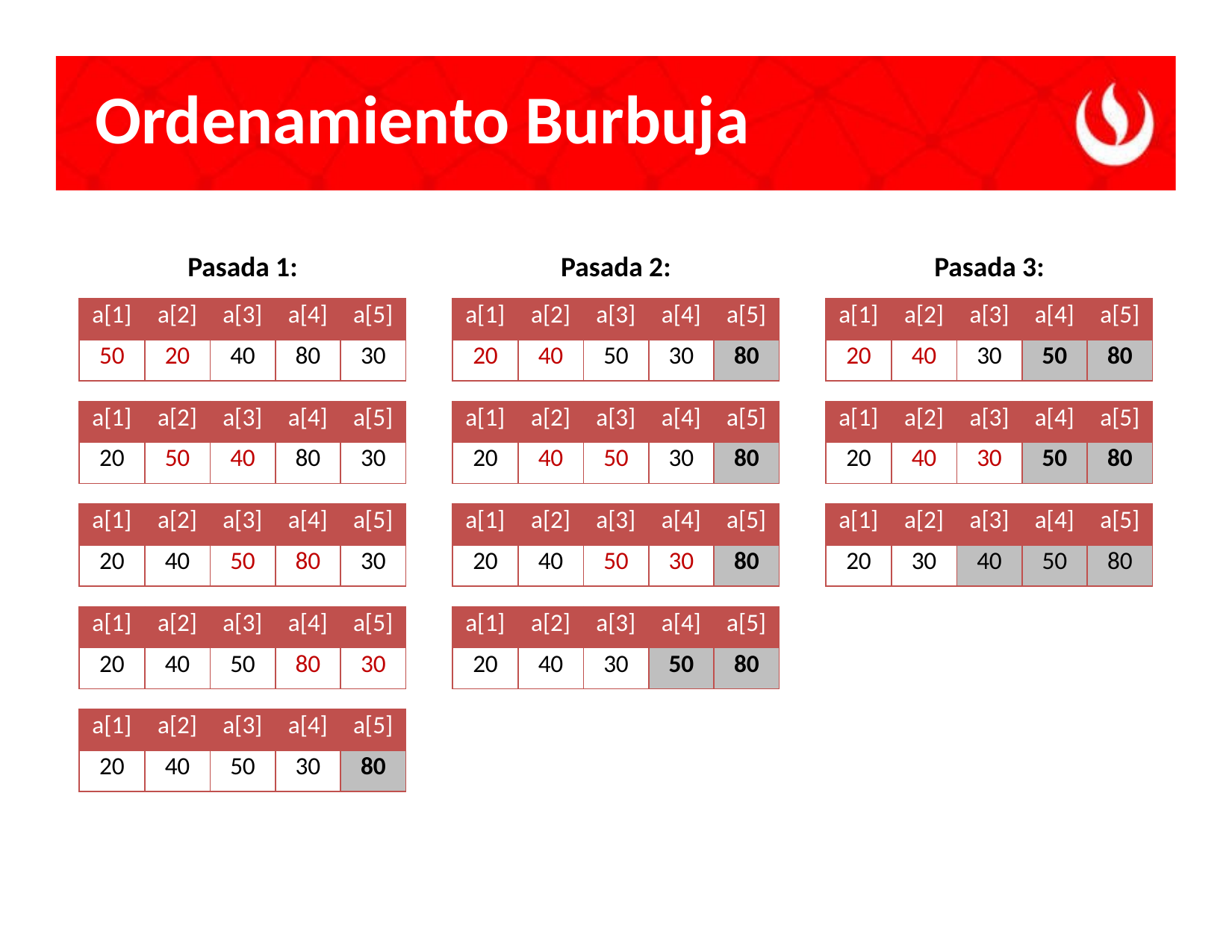

Ordenamiento Burbuja
Pasada 1:
Pasada 2:
Pasada 3:
| a[1] | a[2] | a[3] | a[4] | a[5] |
| --- | --- | --- | --- | --- |
| 50 | 20 | 40 | 80 | 30 |
| a[1] | a[2] | a[3] | a[4] | a[5] |
| --- | --- | --- | --- | --- |
| 20 | 40 | 50 | 30 | 80 |
| a[1] | a[2] | a[3] | a[4] | a[5] |
| --- | --- | --- | --- | --- |
| 20 | 40 | 30 | 50 | 80 |
| a[1] | a[2] | a[3] | a[4] | a[5] |
| --- | --- | --- | --- | --- |
| 20 | 50 | 40 | 80 | 30 |
| a[1] | a[2] | a[3] | a[4] | a[5] |
| --- | --- | --- | --- | --- |
| 20 | 40 | 50 | 30 | 80 |
| a[1] | a[2] | a[3] | a[4] | a[5] |
| --- | --- | --- | --- | --- |
| 20 | 40 | 30 | 50 | 80 |
| a[1] | a[2] | a[3] | a[4] | a[5] |
| --- | --- | --- | --- | --- |
| 20 | 40 | 50 | 80 | 30 |
| a[1] | a[2] | a[3] | a[4] | a[5] |
| --- | --- | --- | --- | --- |
| 20 | 40 | 50 | 30 | 80 |
| a[1] | a[2] | a[3] | a[4] | a[5] |
| --- | --- | --- | --- | --- |
| 20 | 30 | 40 | 50 | 80 |
| a[1] | a[2] | a[3] | a[4] | a[5] |
| --- | --- | --- | --- | --- |
| 20 | 40 | 50 | 80 | 30 |
| a[1] | a[2] | a[3] | a[4] | a[5] |
| --- | --- | --- | --- | --- |
| 20 | 40 | 30 | 50 | 80 |
| a[1] | a[2] | a[3] | a[4] | a[5] |
| --- | --- | --- | --- | --- |
| 20 | 40 | 50 | 30 | 80 |